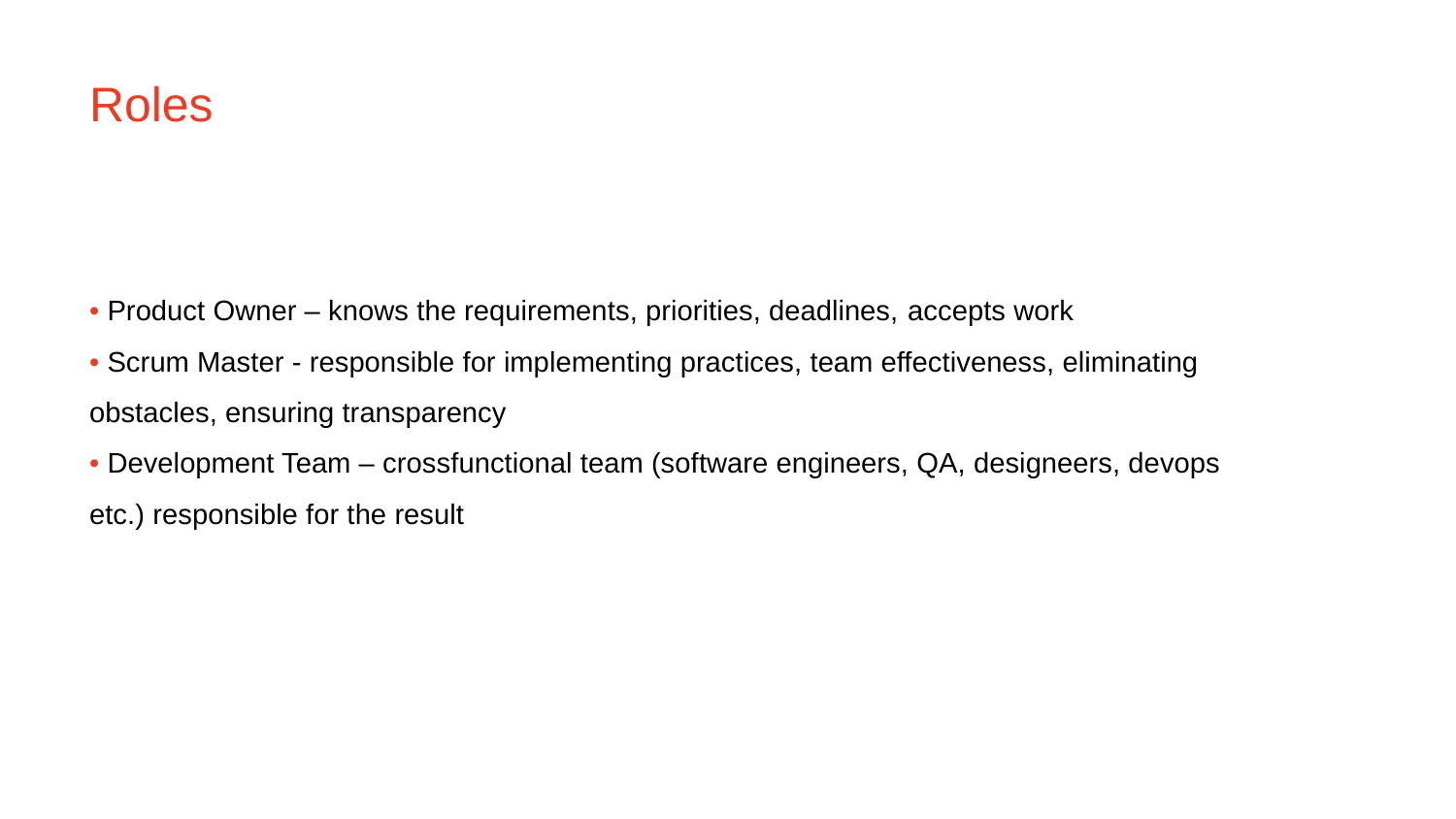

Roles
• Product Owner – knows the requirements, priorities, deadlines, accepts work
• Scrum Master - responsible for implementing practices, team effectiveness, eliminating obstacles, ensuring transparency
• Development Team – crossfunctional team (software engineers, QA, designeers, devops etc.) responsible for the result